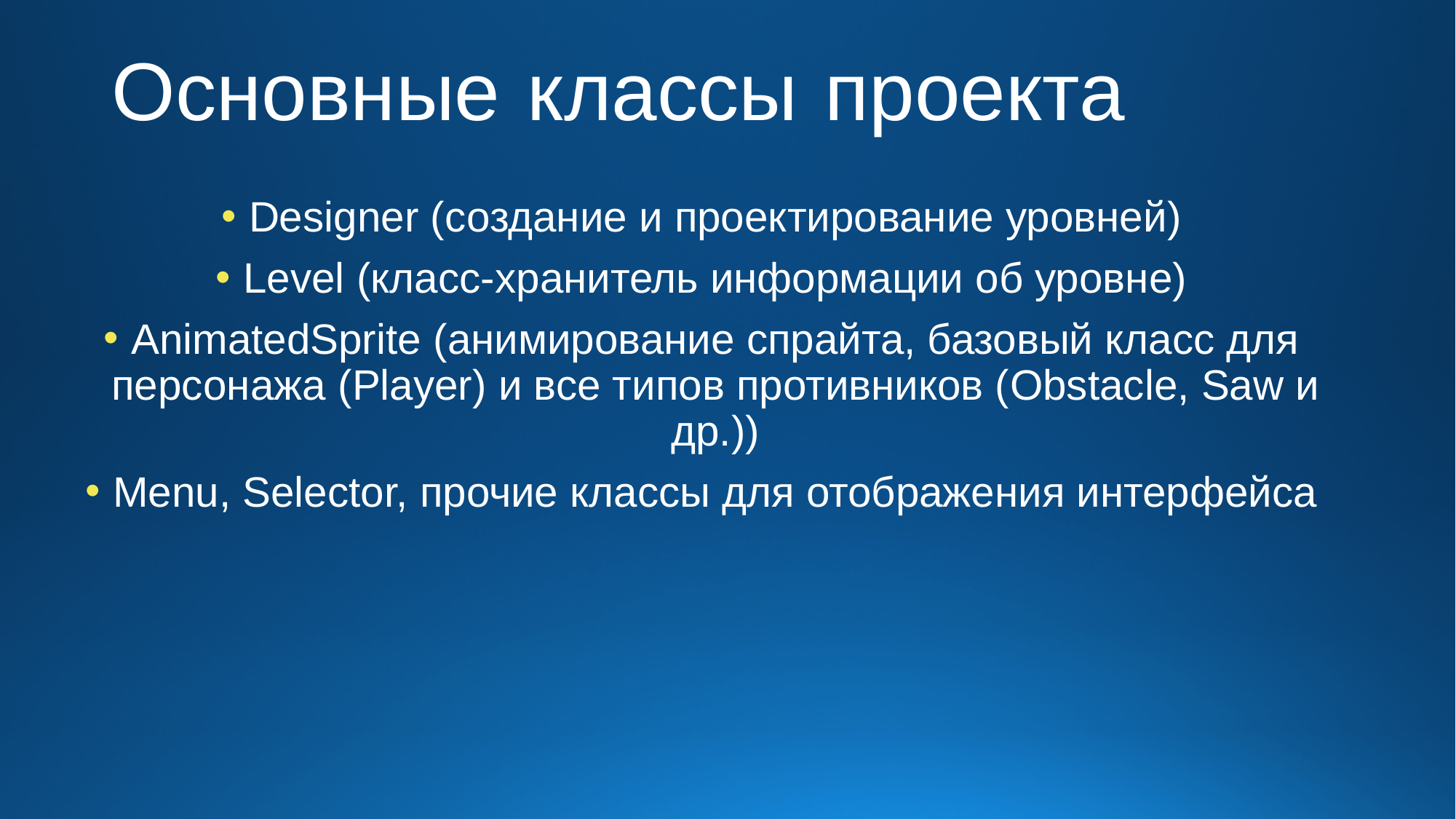

# Основные классы проекта
Designer (создание и проектирование уровней)
Level (класс-хранитель информации об уровне)
AnimatedSprite (анимирование спрайта, базовый класс для персонажа (Player) и все типов противников (Obstacle, Saw и др.))
Menu, Selector, прочие классы для отображения интерфейса